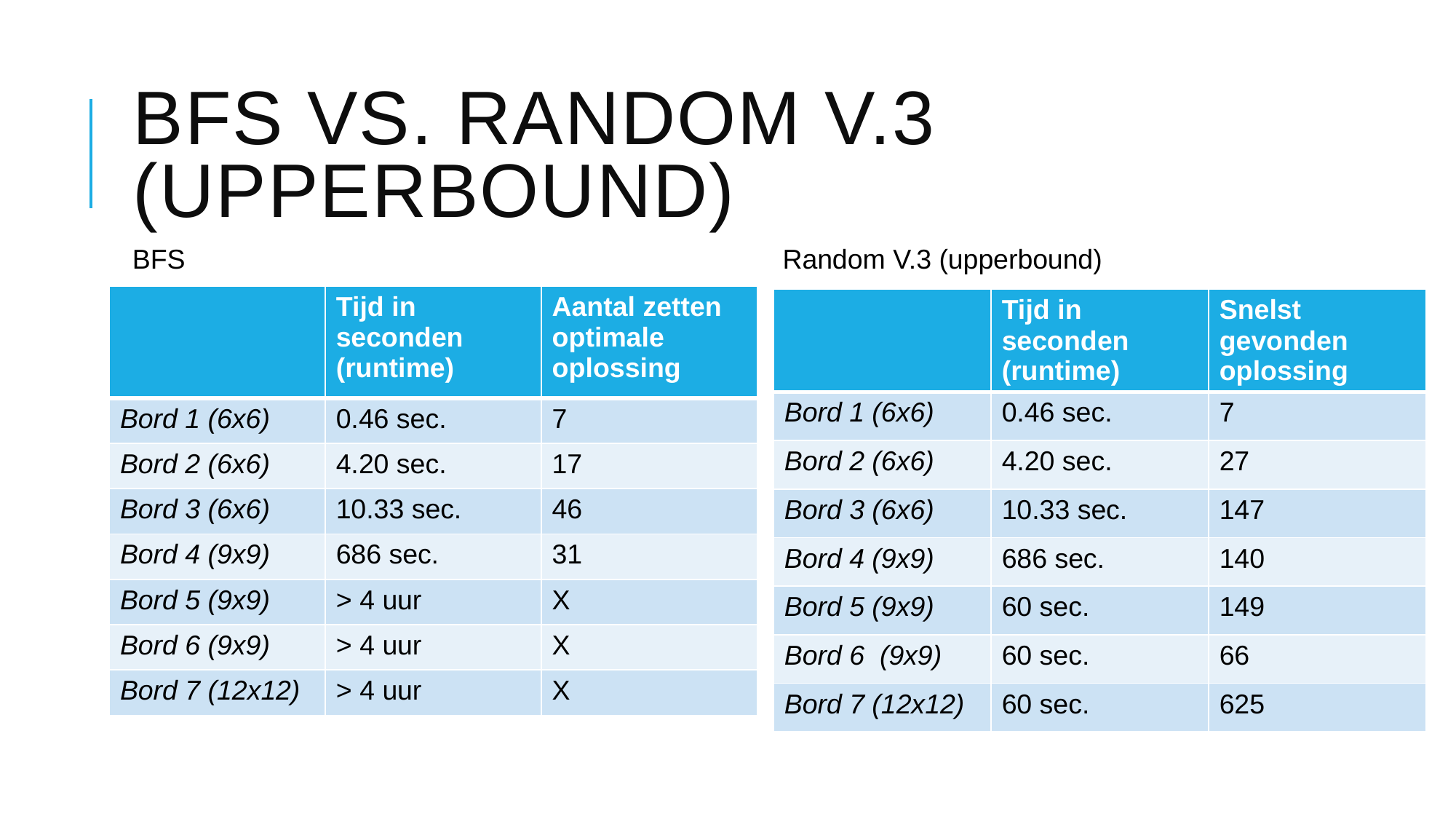

# Bfs vs. Random V.3 (upperbound)
BFS
Random V.3 (upperbound)

|  | Tijd in seconden (runtime) | Aantal zetten optimale oplossing |
| --- | --- | --- |
| Bord 1 (6x6) | 0.46 sec. | 7 |
| Bord 2 (6x6) | 4.20 sec. | 17 |
| Bord 3 (6x6) | 10.33 sec. | 46 |
| Bord 4 (9x9) | 686 sec. | 31 |
| Bord 5 (9x9) | > 4 uur | X |
| Bord 6 (9x9) | > 4 uur | X |
| Bord 7 (12x12) | > 4 uur | X |
|  | Tijd in seconden (runtime) | Snelst gevonden oplossing |
| --- | --- | --- |
| Bord 1 (6x6) | 0.46 sec. | 7 |
| Bord 2 (6x6) | 4.20 sec. | 27 |
| Bord 3 (6x6) | 10.33 sec. | 147 |
| Bord 4 (9x9) | 686 sec. | 140 |
| Bord 5 (9x9) | 60 sec. | 149 |
| Bord 6 (9x9) | 60 sec. | 66 |
| Bord 7 (12x12) | 60 sec. | 625 |